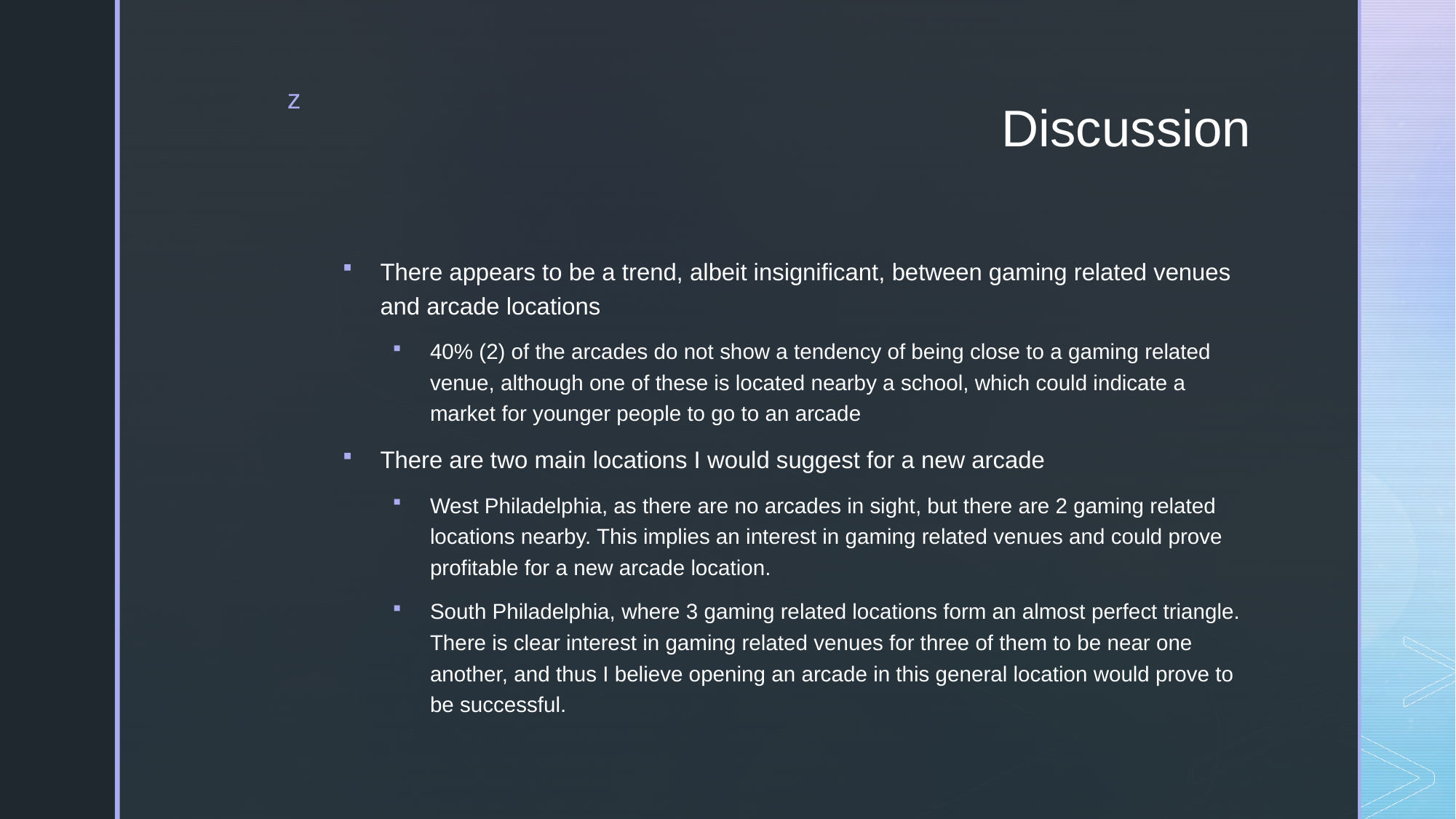

# Discussion
There appears to be a trend, albeit insignificant, between gaming related venues and arcade locations
40% (2) of the arcades do not show a tendency of being close to a gaming related venue, although one of these is located nearby a school, which could indicate a market for younger people to go to an arcade
There are two main locations I would suggest for a new arcade
West Philadelphia, as there are no arcades in sight, but there are 2 gaming related locations nearby. This implies an interest in gaming related venues and could prove profitable for a new arcade location.
South Philadelphia, where 3 gaming related locations form an almost perfect triangle. There is clear interest in gaming related venues for three of them to be near one another, and thus I believe opening an arcade in this general location would prove to be successful.